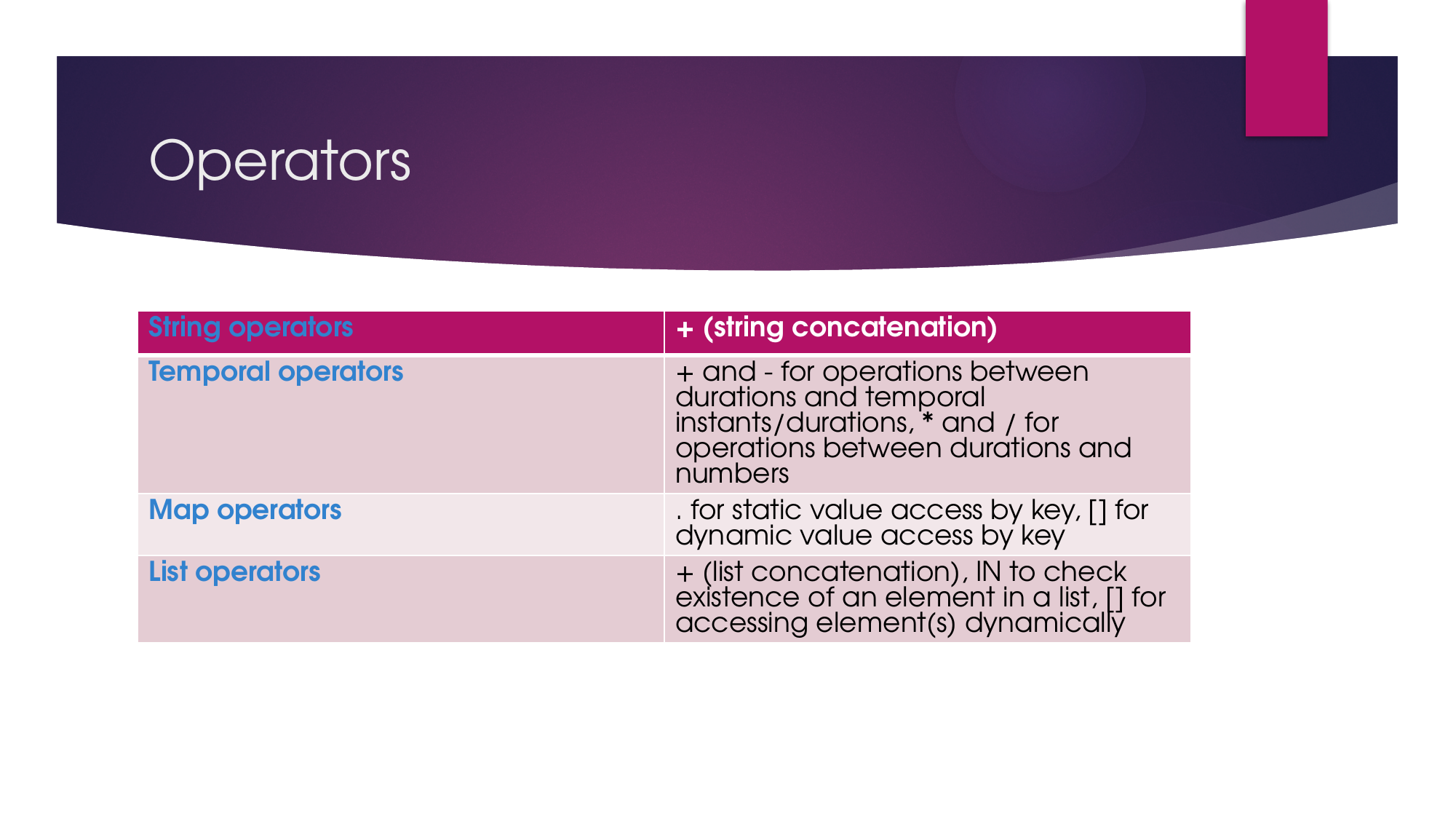

# Operators
| String operators | + (string concatenation) |
| --- | --- |
| Temporal operators | + and - for operations between durations and temporal instants/durations, \* and / for operations between durations and numbers |
| Map operators | . for static value access by key, [] for dynamic value access by key |
| List operators | + (list concatenation), IN to check existence of an element in a list, [] for accessing element(s) dynamically |